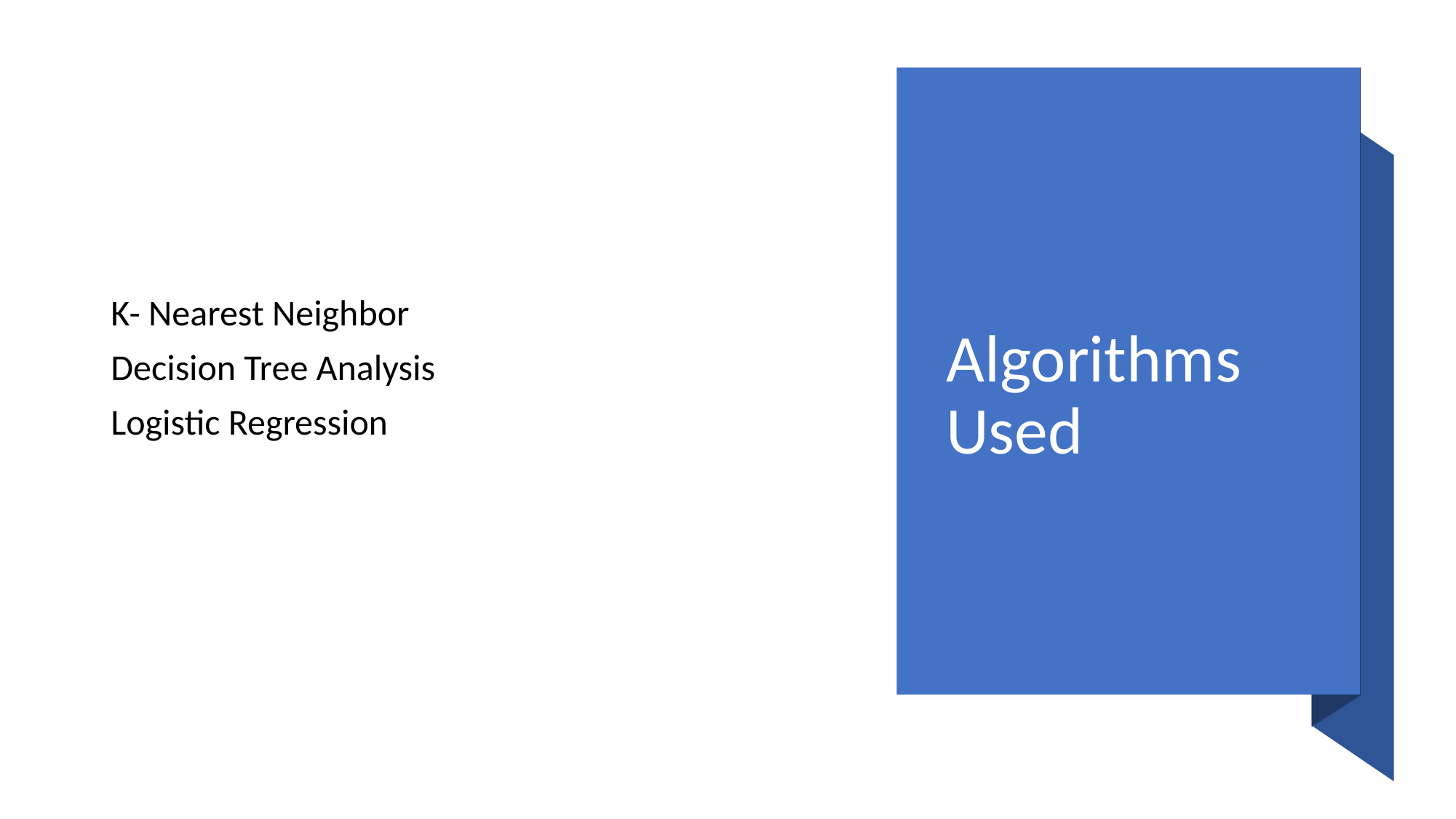

# Algorithms Used
K- Nearest Neighbor
Decision Tree Analysis
Logistic Regression